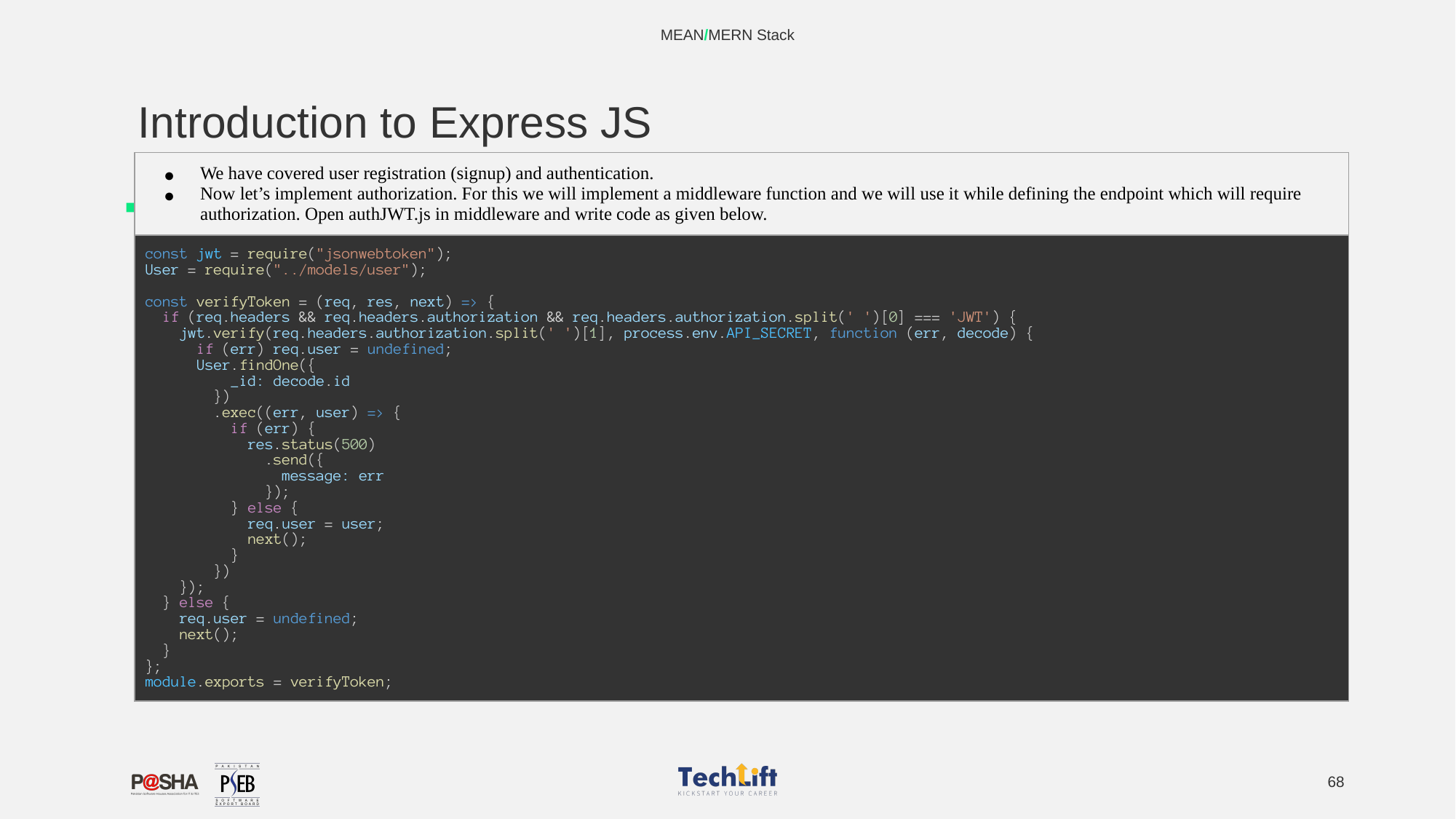

MEAN/MERN Stack
# Introduction to Express JS
| We have covered user registration (signup) and authentication. Now let’s implement authorization. For this we will implement a middleware function and we will use it while defining the endpoint which will require authorization. Open authJWT.js in middleware and write code as given below. |
| --- |
| const jwt = require("jsonwebtoken"); User = require("../models/user"); const verifyToken = (req, res, next) => {   if (req.headers && req.headers.authorization && req.headers.authorization.split(' ')[0] === 'JWT') {     jwt.verify(req.headers.authorization.split(' ')[1], process.env.API\_SECRET, function (err, decode) {       if (err) req.user = undefined;       User.findOne({           \_id: decode.id         })         .exec((err, user) => {           if (err) {             res.status(500)               .send({                 message: err               });           } else {             req.user = user;             next();           }         })     });   } else {     req.user = undefined;     next();   } }; module.exports = verifyToken; |
68